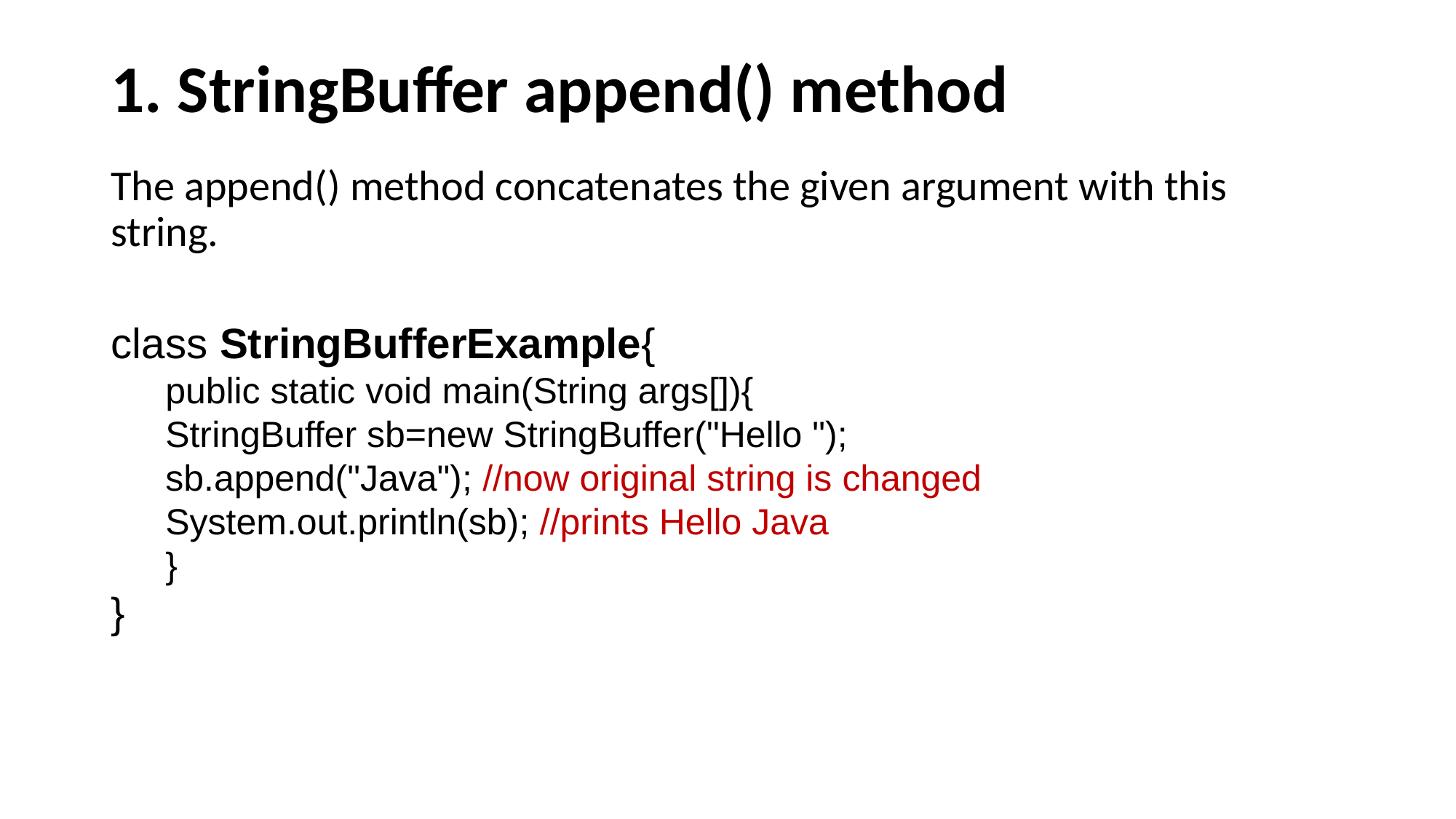

# 1. StringBuffer append() method
The append() method concatenates the given argument with this string.

class StringBufferExample{
public static void main(String args[]){
StringBuffer sb=new StringBuffer("Hello ");
sb.append("Java"); //now original string is changed
System.out.println(sb); //prints Hello Java
}
}